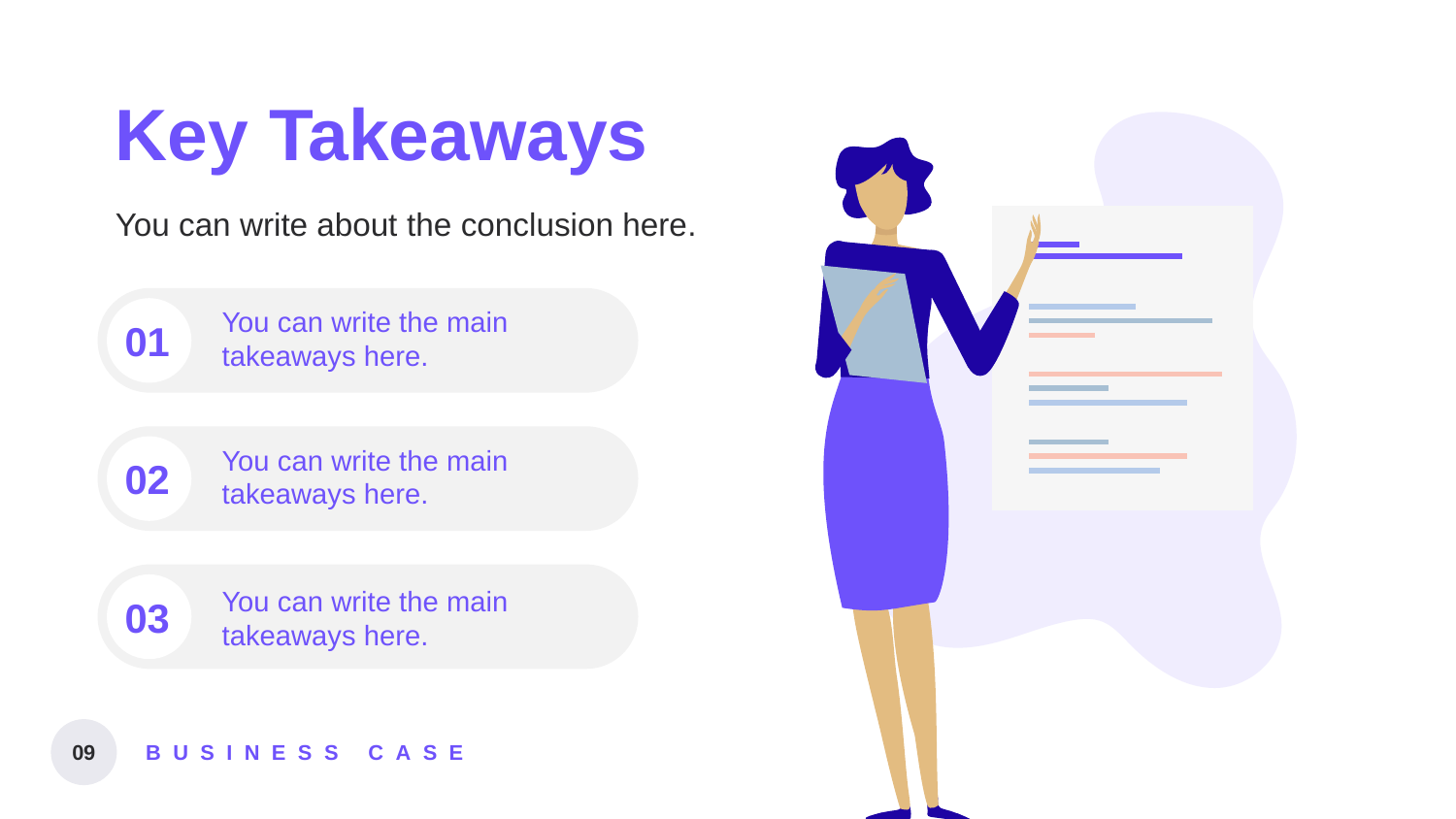

Key Takeaways

You can write about the conclusion here.

You can write the main takeaways here.
01

You can write the main takeaways here.
02

You can write the main takeaways here.
03
BUSINESS CASE
09